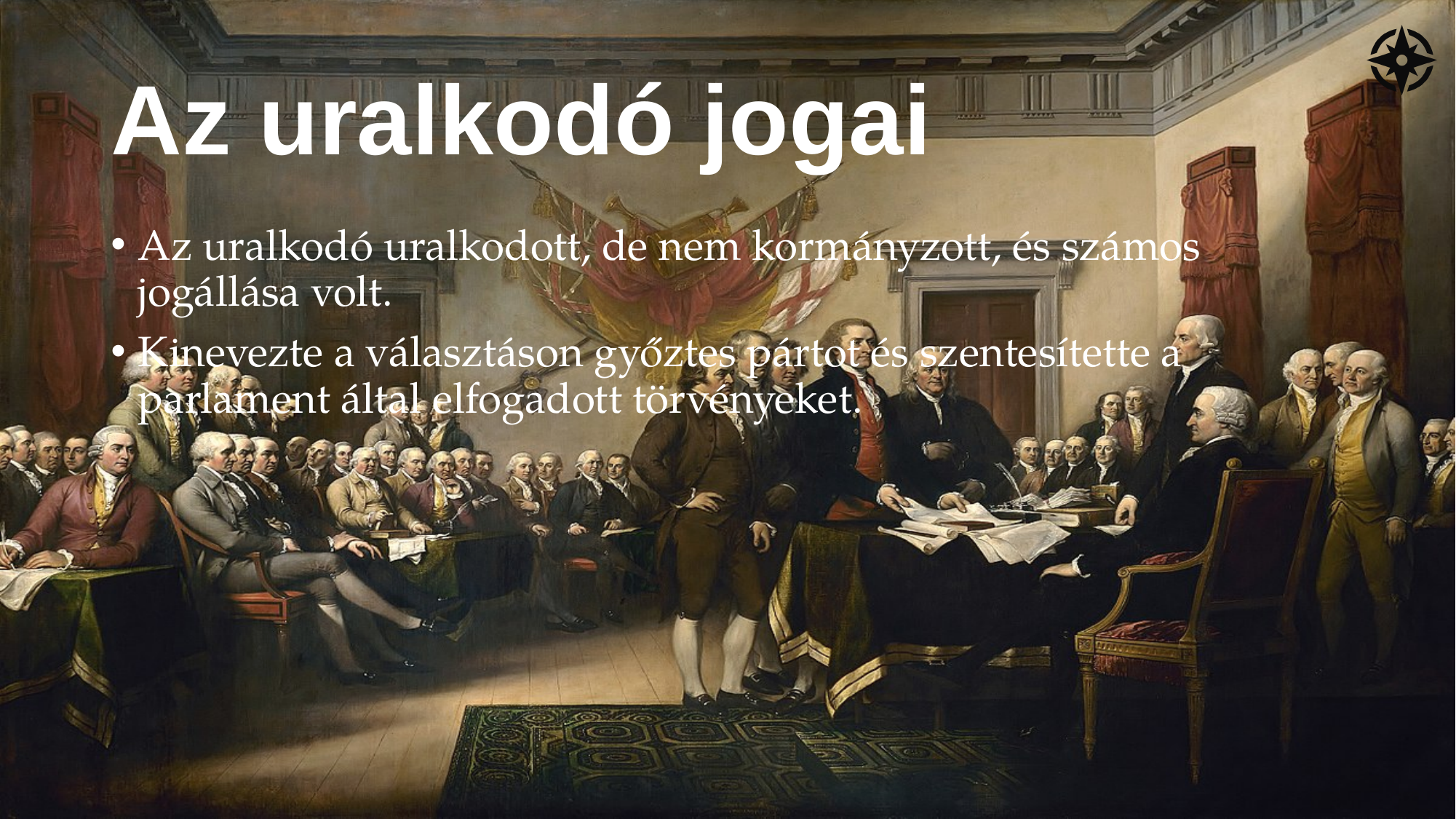

# Az uralkodó jogai
Az uralkodó uralkodott, de nem kormányzott, és számos jogállása volt.
Kinevezte a választáson győztes pártot és szentesítette a parlament által elfogadott törvényeket.